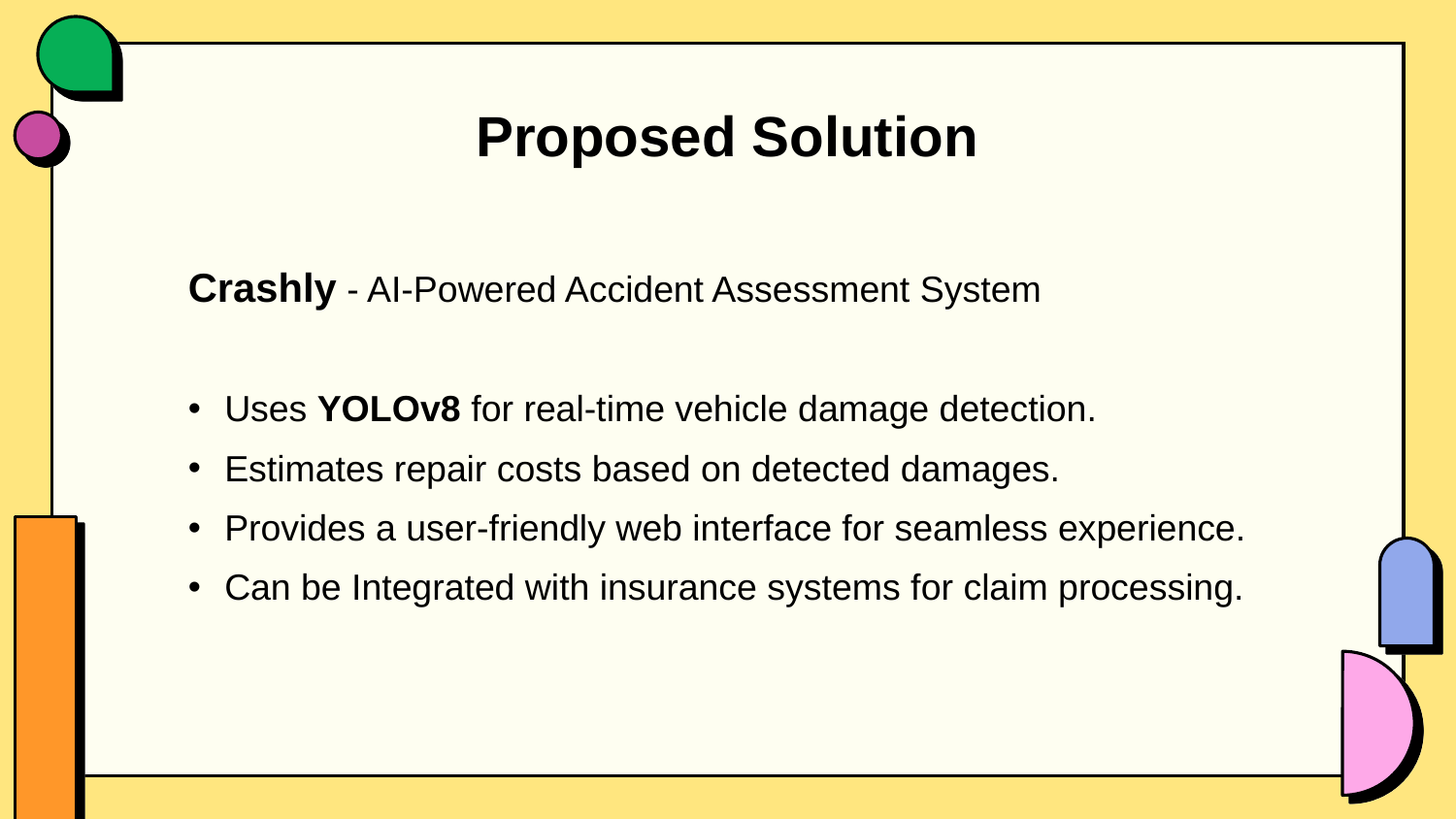

# Proposed Solution
Crashly - AI-Powered Accident Assessment System

Uses YOLOv8 for real-time vehicle damage detection.
Estimates repair costs based on detected damages.
Provides a user-friendly web interface for seamless experience.
Can be Integrated with insurance systems for claim processing.